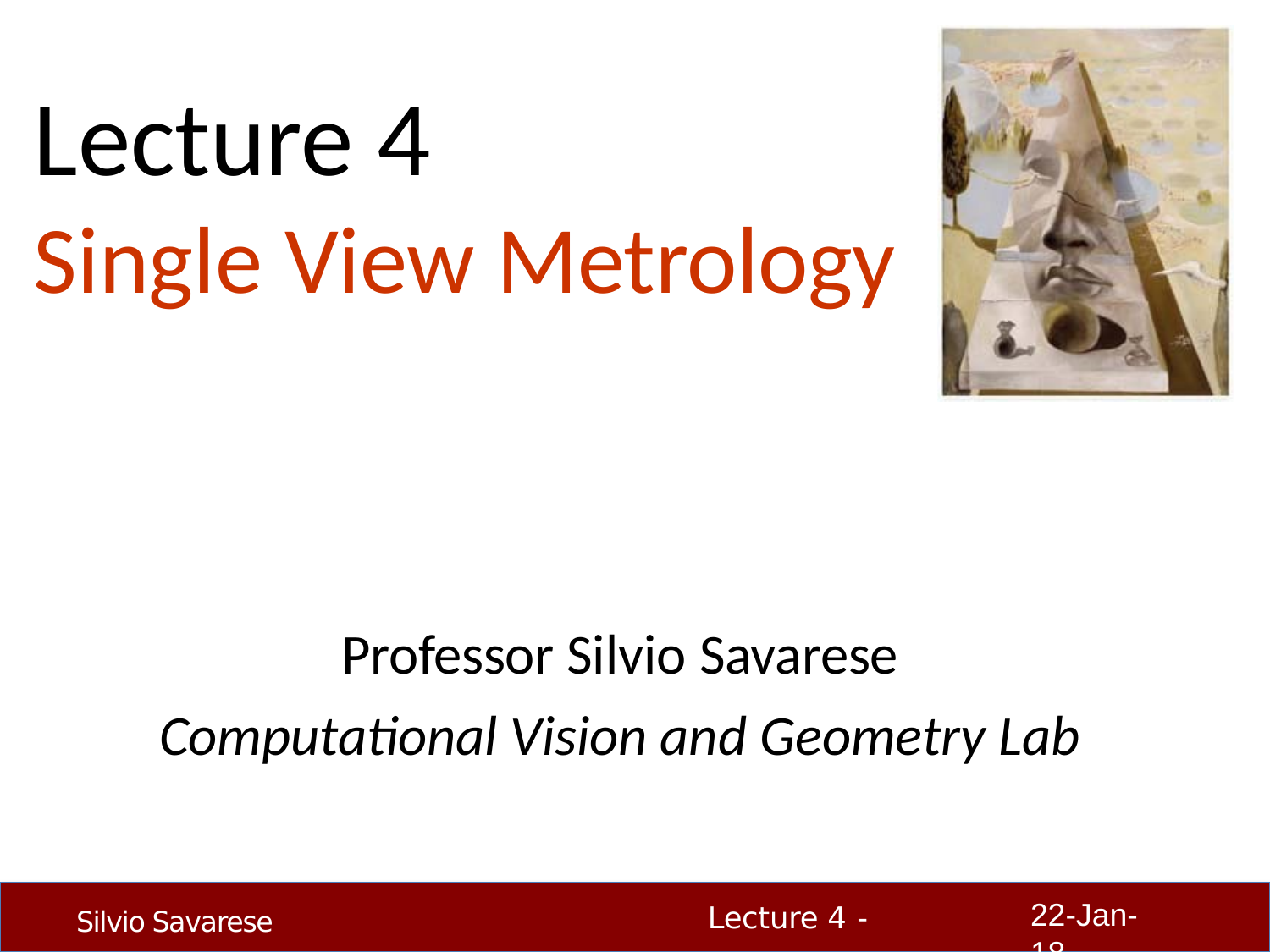

# Lecture 4
Single View Metrology
Professor Silvio Savarese
Computational Vision and Geometry Lab

22-Jan-18
Lecture 4 -
Silvio Savarese